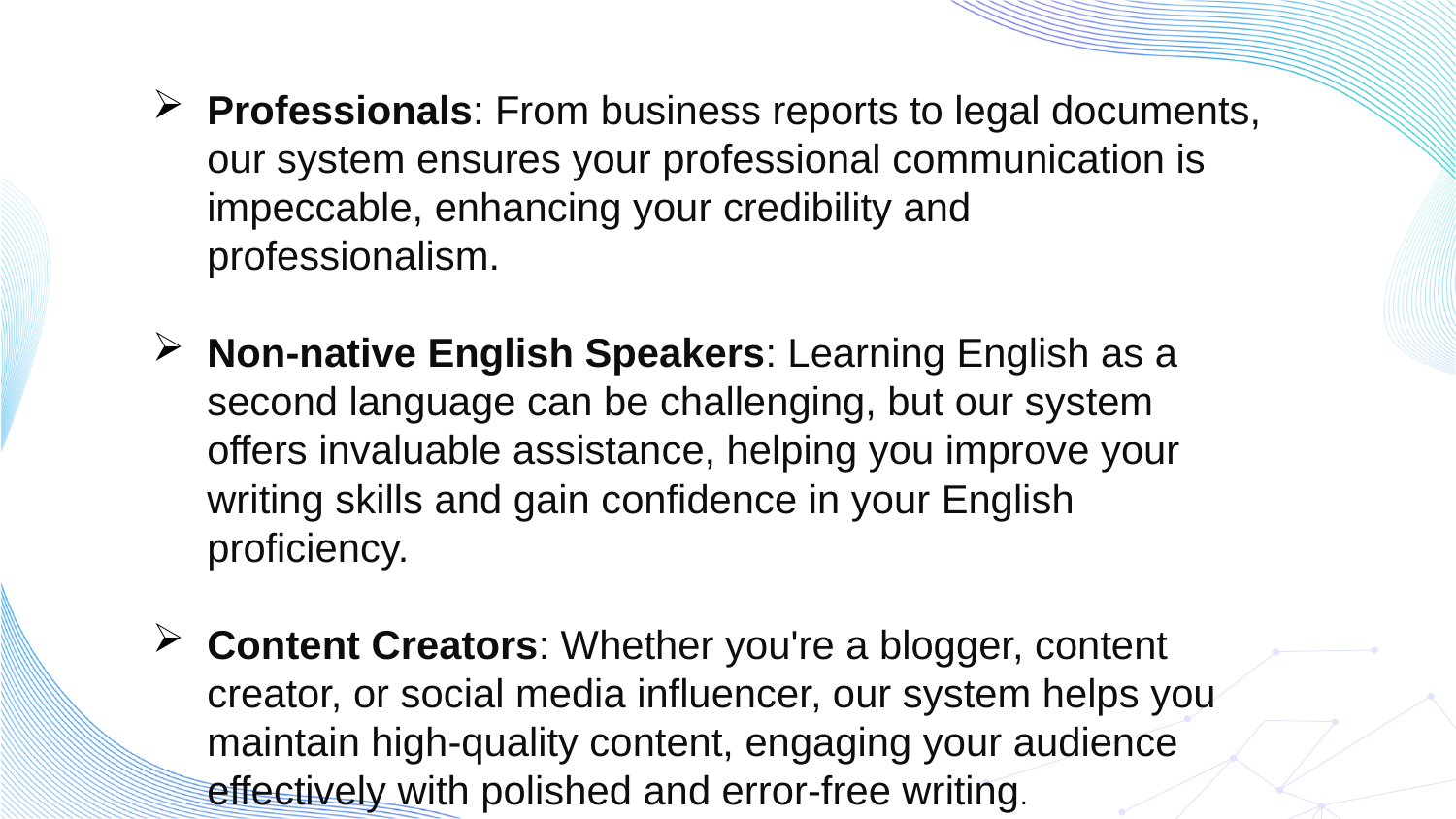

Professionals: From business reports to legal documents, our system ensures your professional communication is impeccable, enhancing your credibility and professionalism.

Non-native English Speakers: Learning English as a second language can be challenging, but our system offers invaluable assistance, helping you improve your writing skills and gain confidence in your English proficiency.

Content Creators: Whether you're a blogger, content creator, or social media influencer, our system helps you maintain high-quality content, engaging your audience effectively with polished and error-free writing.